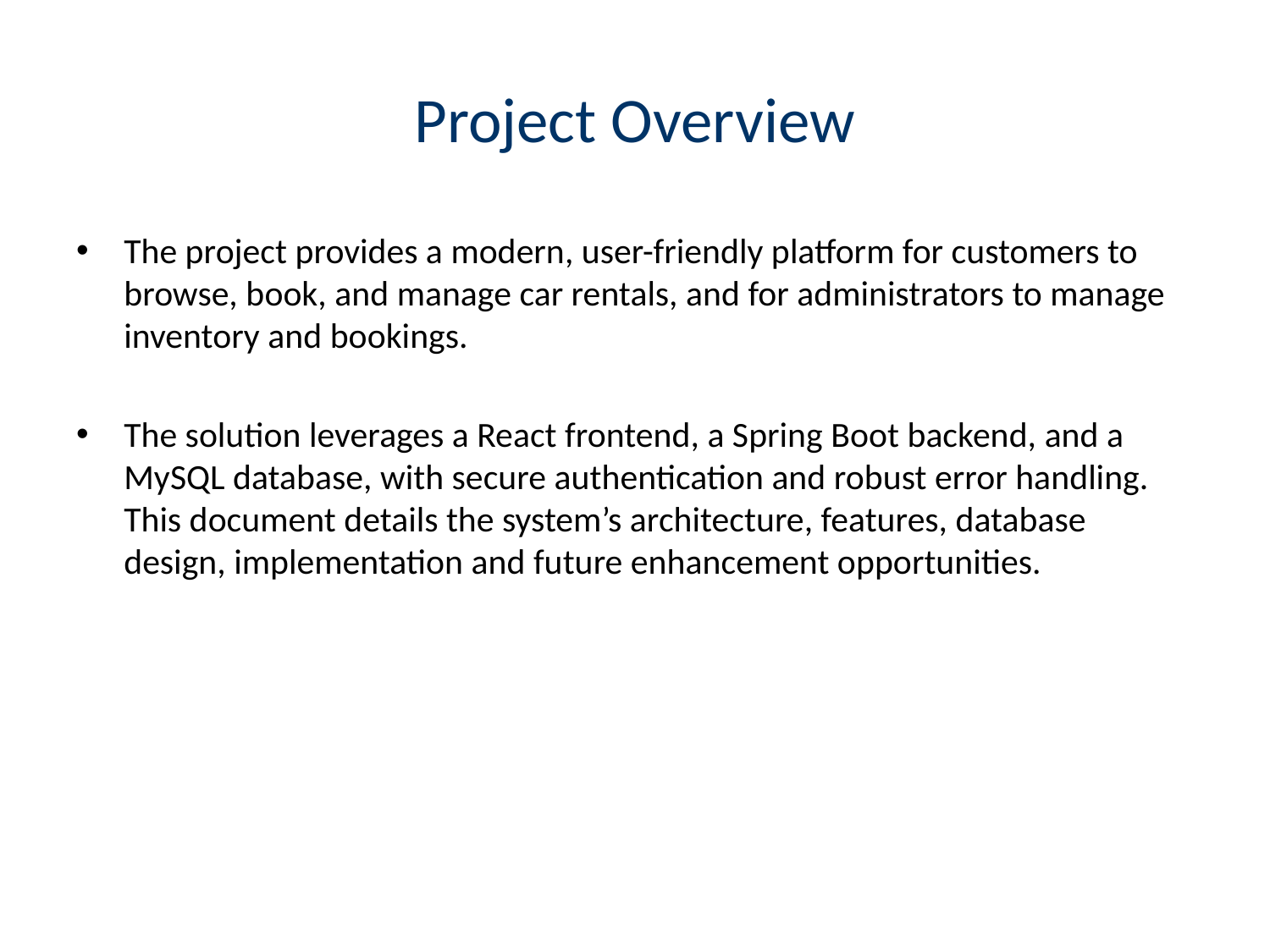

# Project Overview
The project provides a modern, user-friendly platform for customers to browse, book, and manage car rentals, and for administrators to manage inventory and bookings.

The solution leverages a React frontend, a Spring Boot backend, and a MySQL database, with secure authentication and robust error handling. This document details the system’s architecture, features, database design, implementation and future enhancement opportunities.